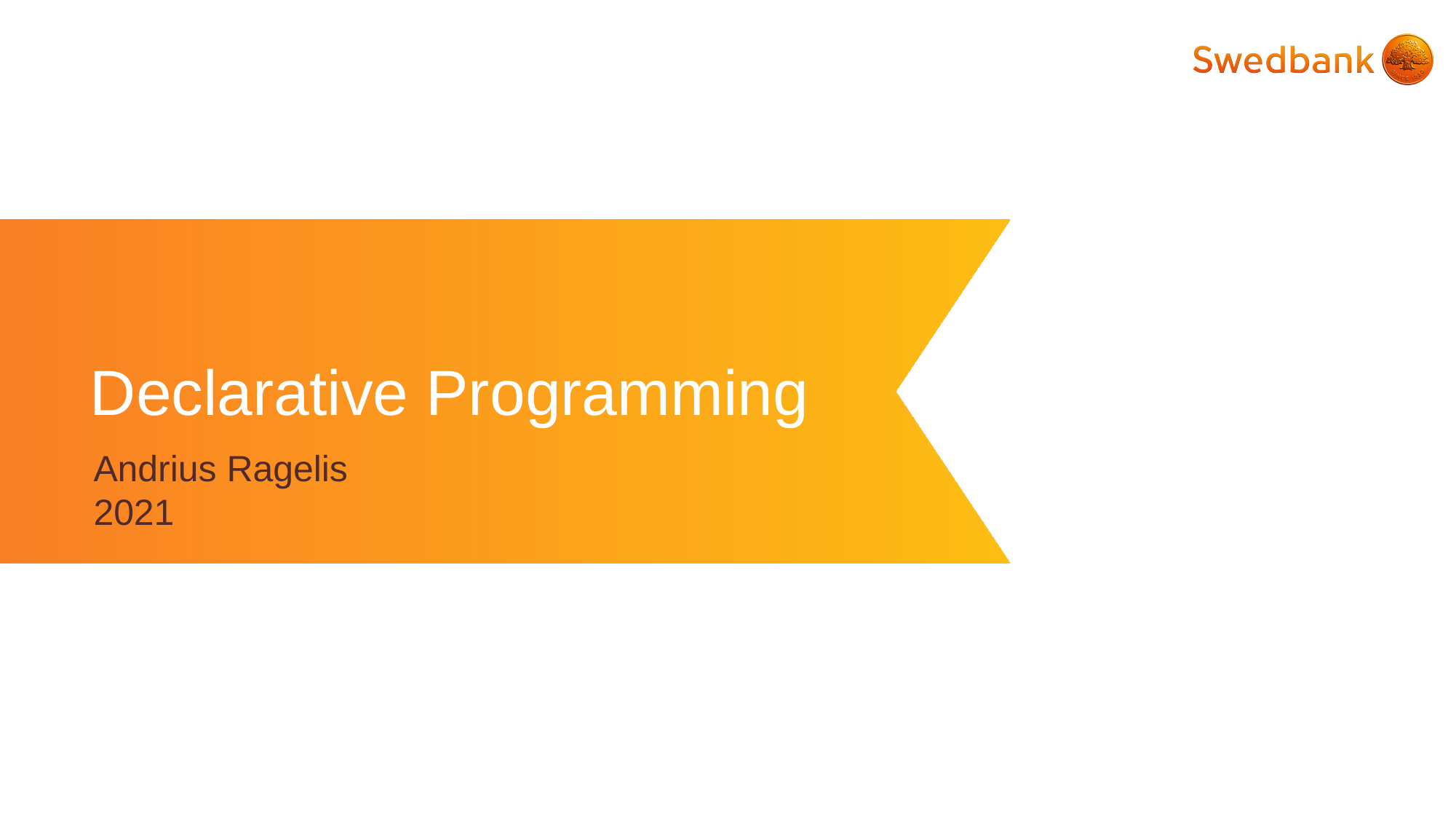

# Declarative Programming
Andrius Ragelis
2021

1